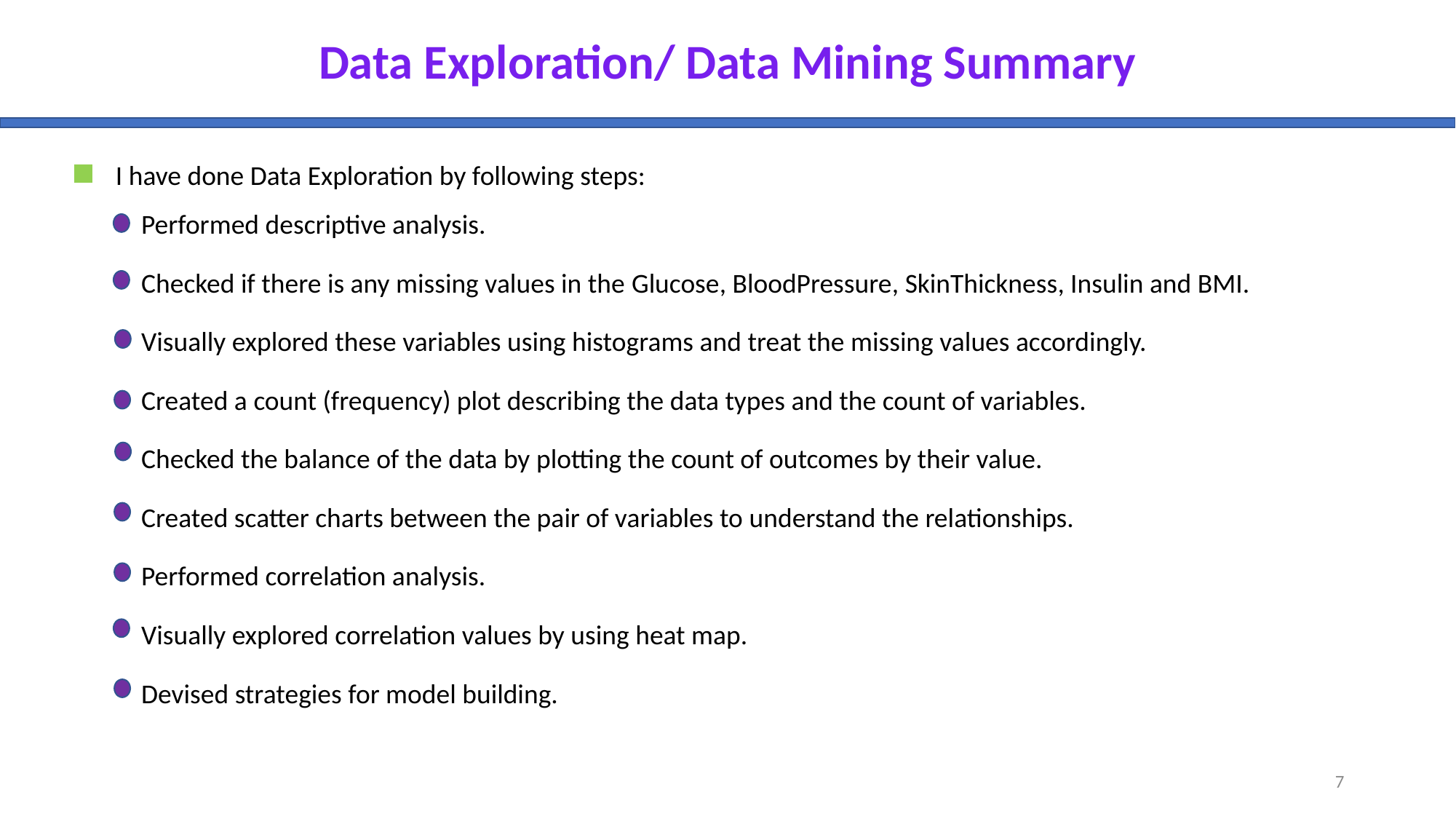

Data Exploration/ Data Mining Summary

I have done Data Exploration by following steps:

Performed descriptive analysis.

Checked if there is any missing values in the Glucose, BloodPressure, SkinThickness, Insulin and BMI.

Visually explored these variables using histograms and treat the missing values accordingly.

Created a count (frequency) plot describing the data types and the count of variables.

Checked the balance of the data by plotting the count of outcomes by their value.

Created scatter charts between the pair of variables to understand the relationships.

Performed correlation analysis.

Visually explored correlation values by using heat map.

Devised strategies for model building.

7